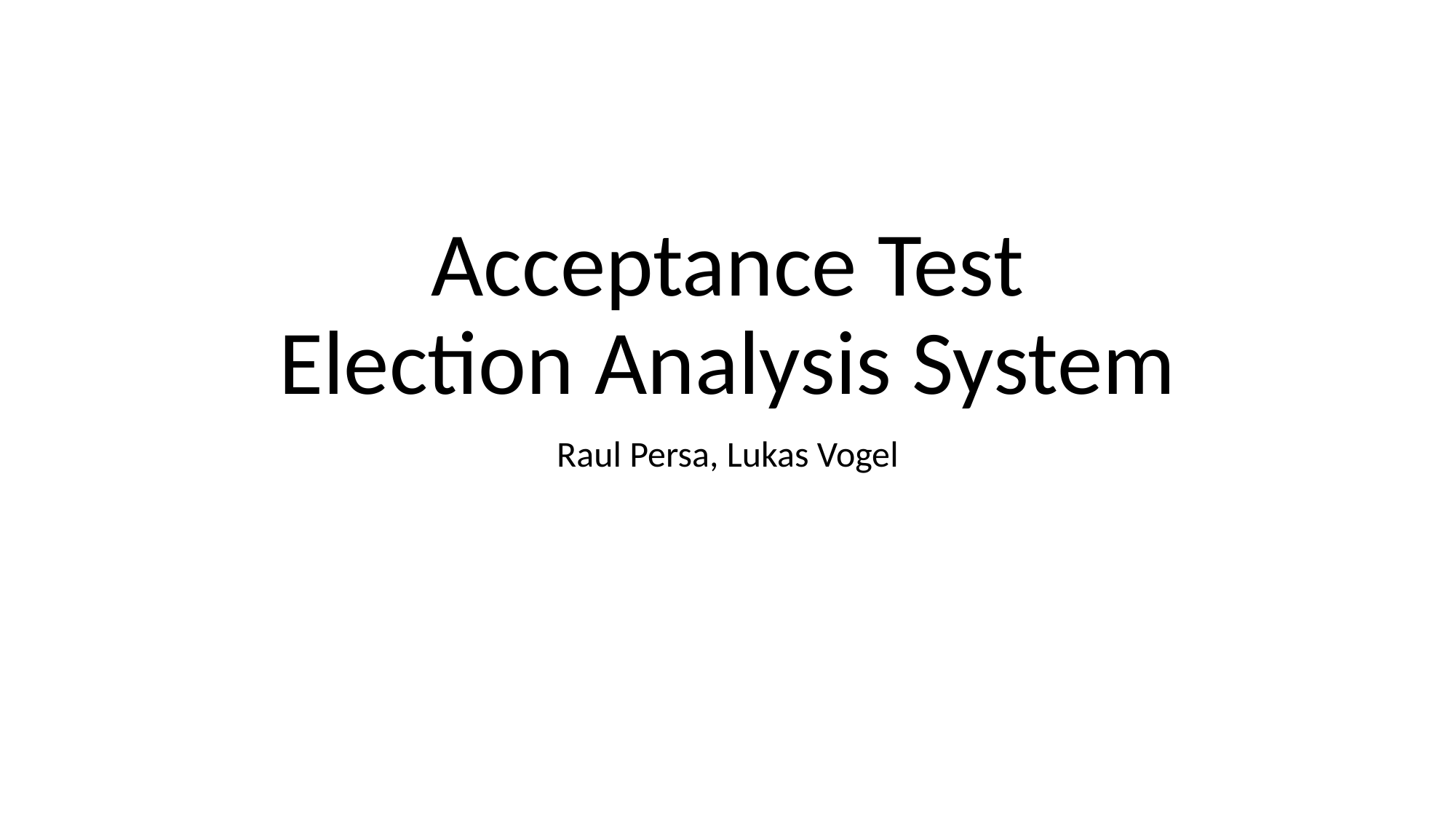

# Acceptance Test Election Analysis System
Raul Persa, Lukas Vogel